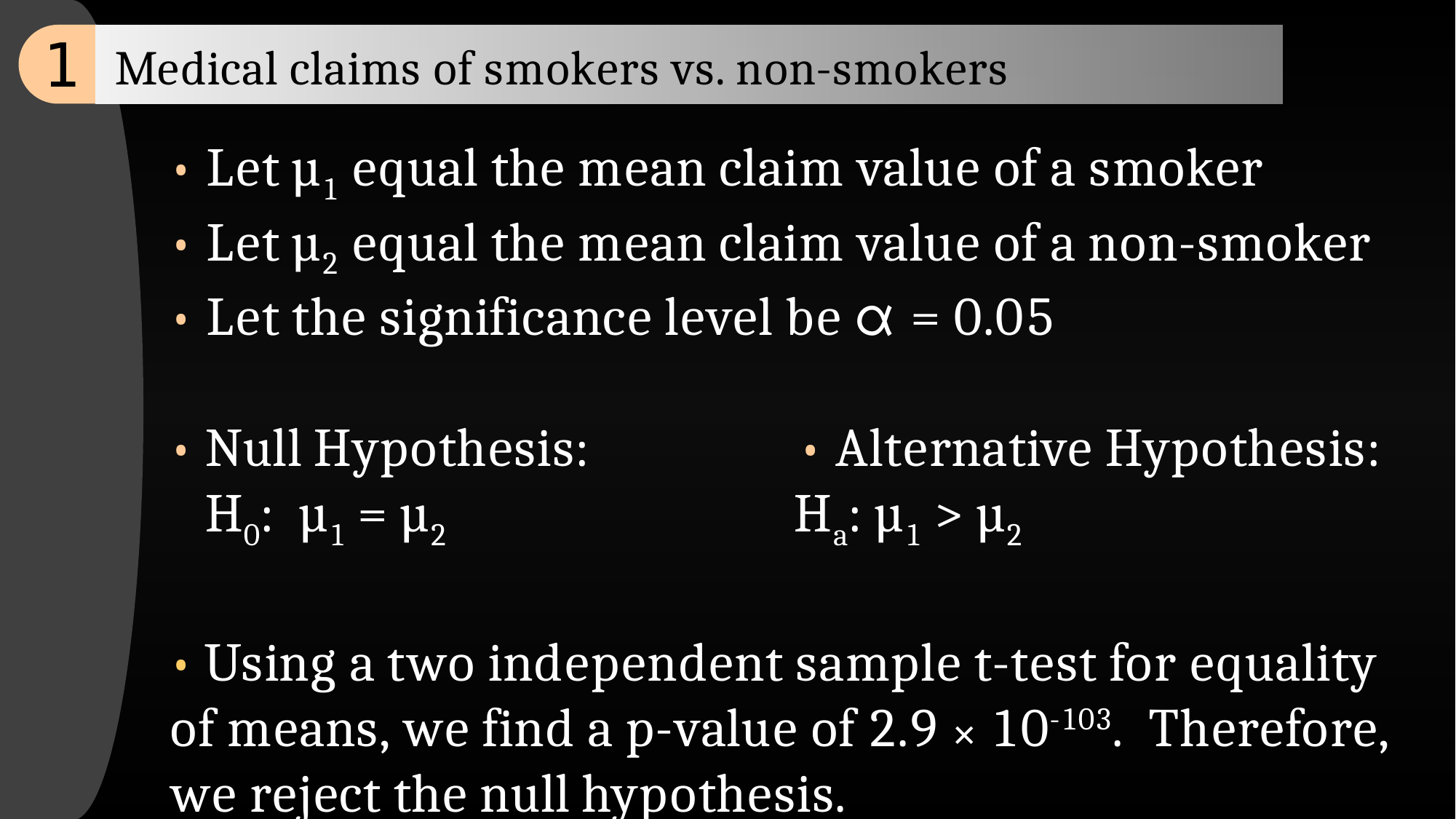

1

Medical claims of smokers vs. non-smokers
• Let µ1 equal the mean claim value of a smoker
• Let µ2 equal the mean claim value of a non-smoker
• Let the significance level be α = 0.05

• Null Hypothesis: 		       • Alternative Hypothesis:
   H0:  µ1 = µ2                             Ha: µ1 > µ2

• Using a two independent sample t-test for equality of means, we find a p-value of 2.9 ✕ 10-103.  Therefore, we reject the null hypothesis.